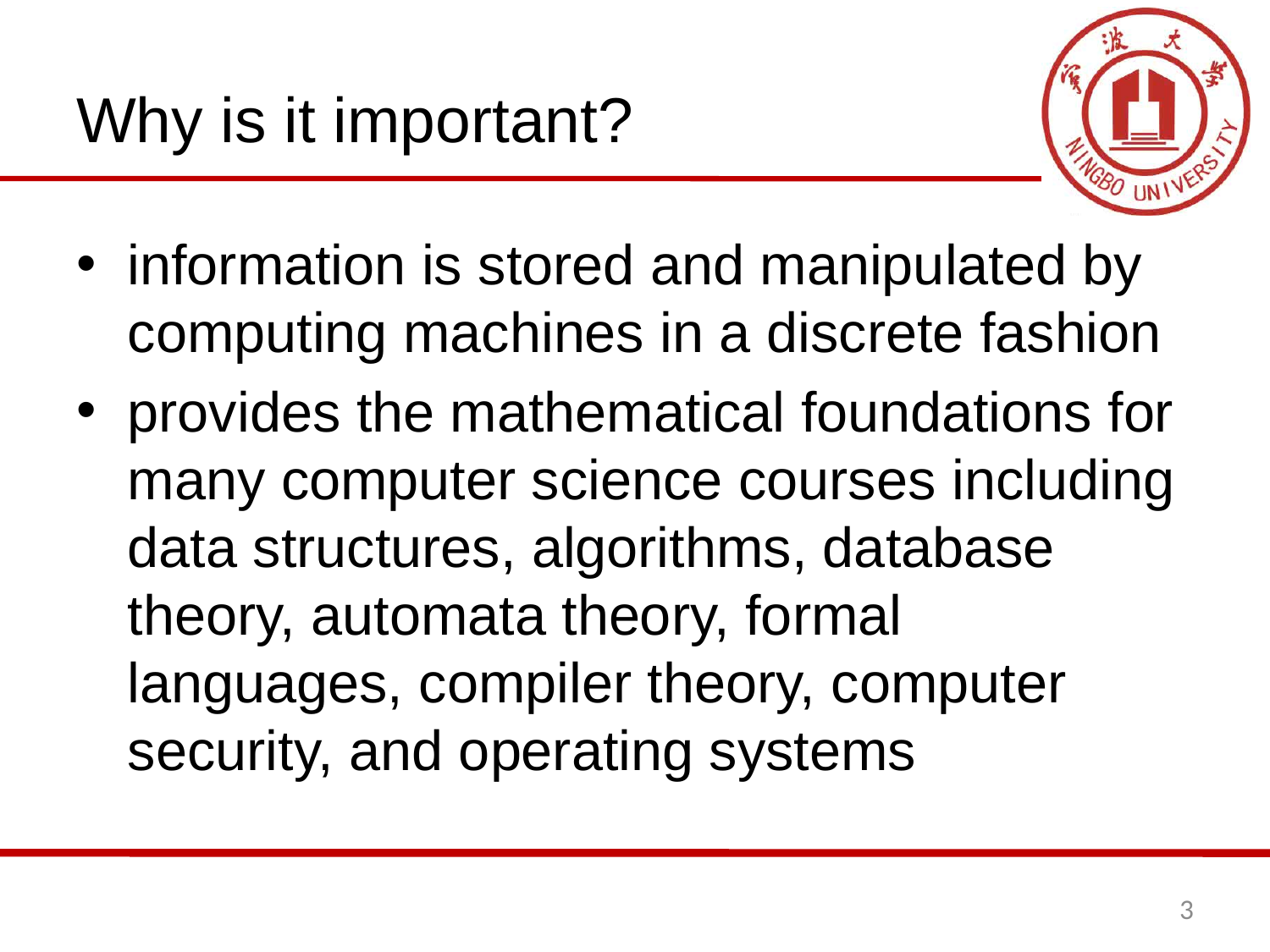

# Why is it important?
information is stored and manipulated by computing machines in a discrete fashion
provides the mathematical foundations for many computer science courses including data structures, algorithms, database theory, automata theory, formal languages, compiler theory, computer security, and operating systems
3